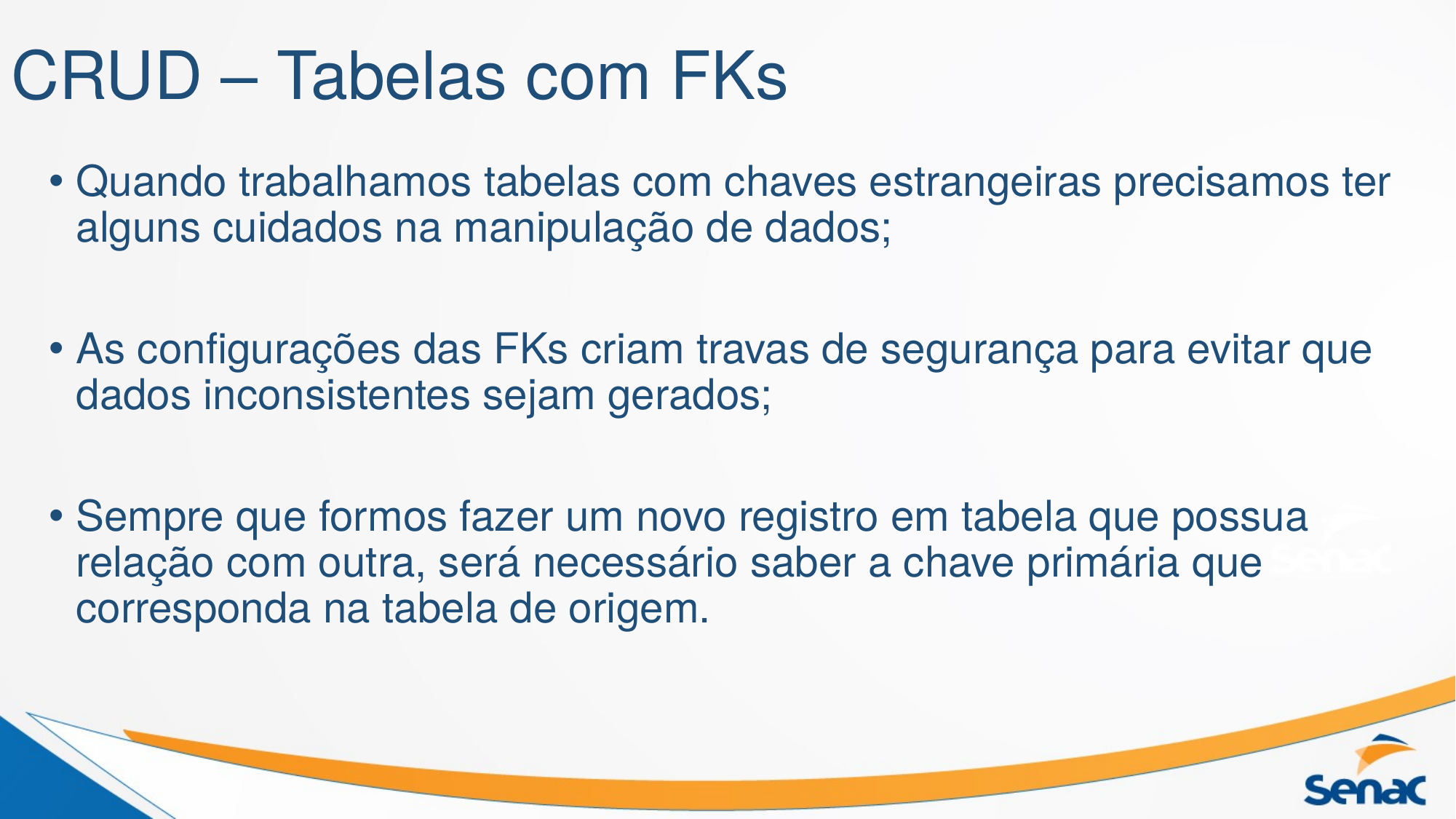

# CRUD – Tabelas com FKs
Quando trabalhamos tabelas com chaves estrangeiras precisamos ter alguns cuidados na manipulação de dados;

As configurações das FKs criam travas de segurança para evitar que dados inconsistentes sejam gerados;

Sempre que formos fazer um novo registro em tabela que possua relação com outra, será necessário saber a chave primária que corresponda na tabela de origem.